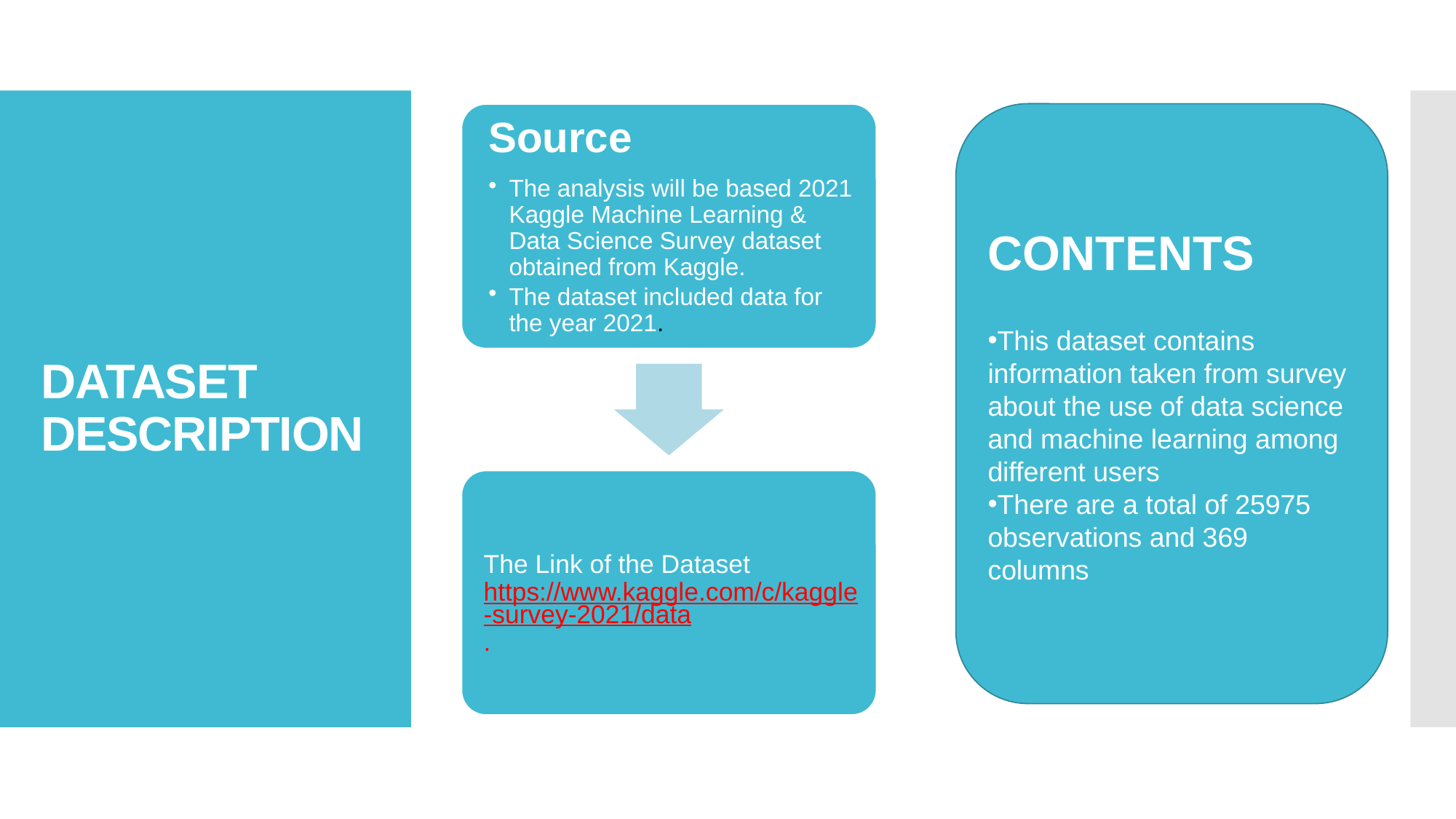

Source
The analysis will be based 2021 Kaggle Machine Learning & Data Science Survey dataset obtained from Kaggle.
The dataset included data for the year 2021.

The Link of the Dataset https://www.kaggle.com/c/kaggle-survey-2021/data.
CONTENTS

This dataset contains information taken from survey about the use of data science and machine learning among different users
There are a total of 25975 observations and 369 columns

# DATASET DESCRIPTION